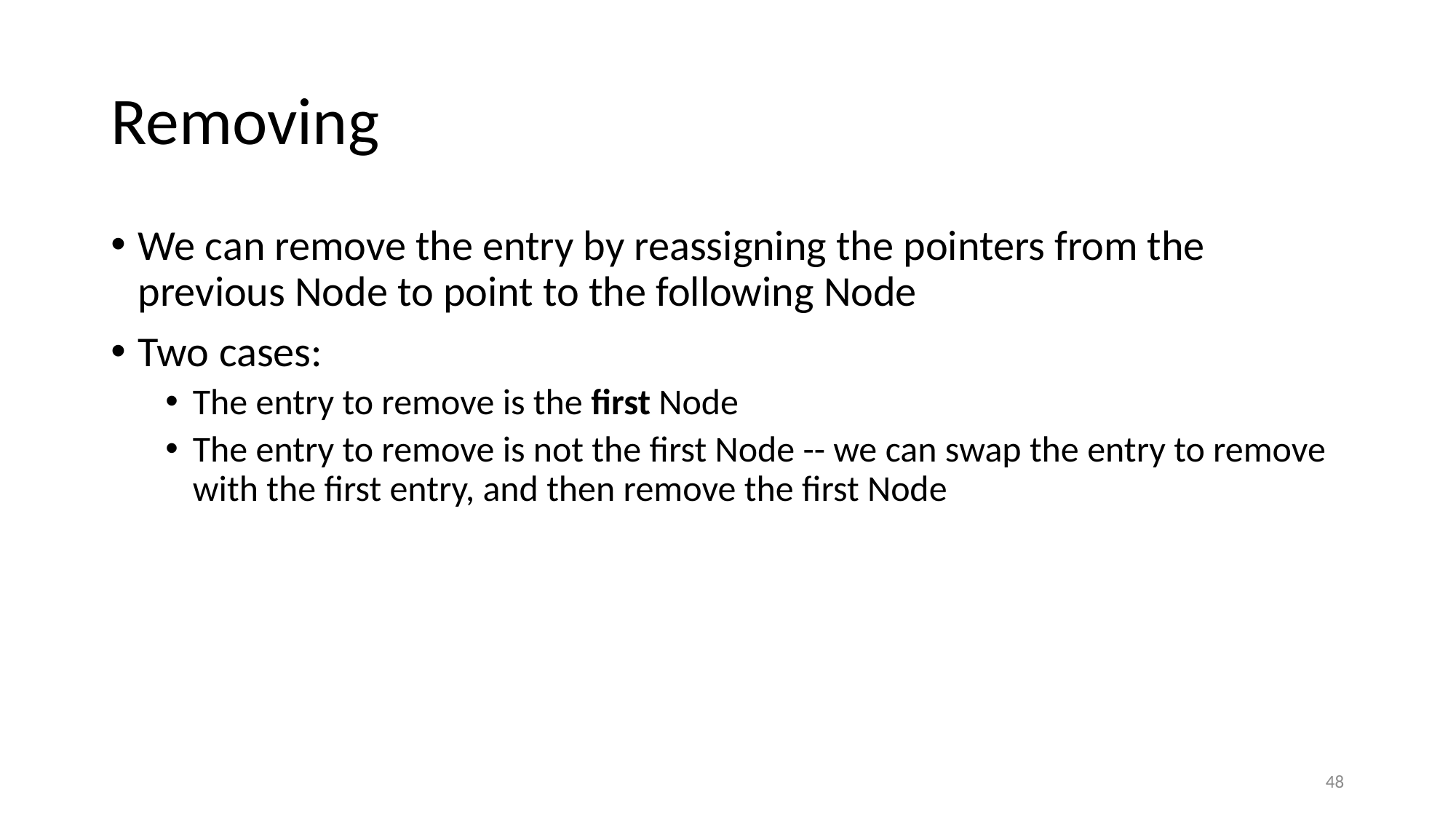

# Removing
We can remove the entry by reassigning the pointers from the previous Node to point to the following Node
Two cases:
The entry to remove is the first Node
The entry to remove is not the first Node -- we can swap the entry to remove with the first entry, and then remove the first Node

48